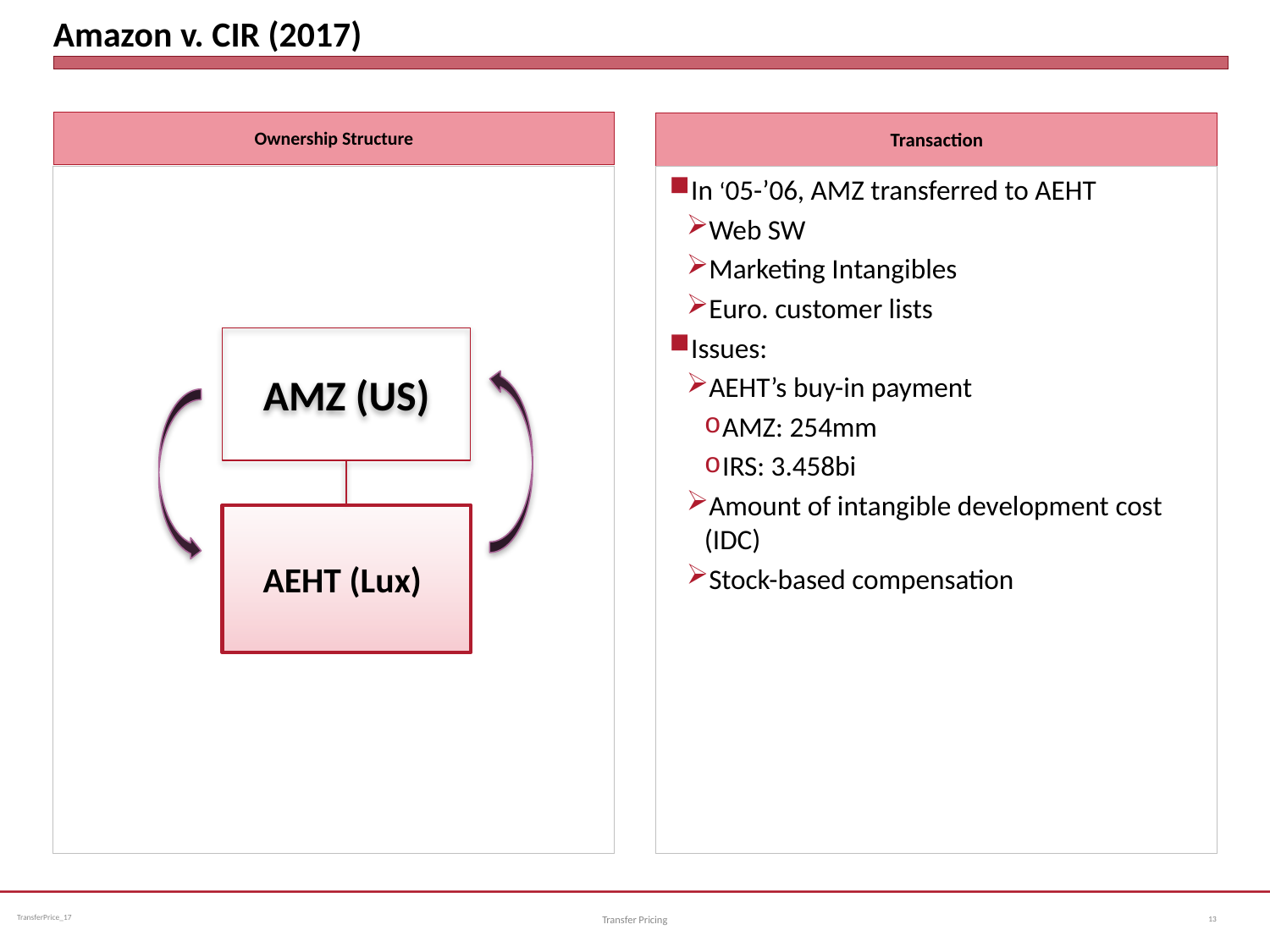

# Amazon v. CIR (2017)
Ownership Structure
Transaction

In ‘05-’06, AMZ transferred to AEHT
Web SW
Marketing Intangibles
Euro. customer lists
Issues:
AEHT’s buy-in payment
AMZ: 254mm
IRS: 3.458bi
Amount of intangible development cost (IDC)
Stock-based compensation

AMZ (US)

AEHT (Lux)
13
Transfer Pricing